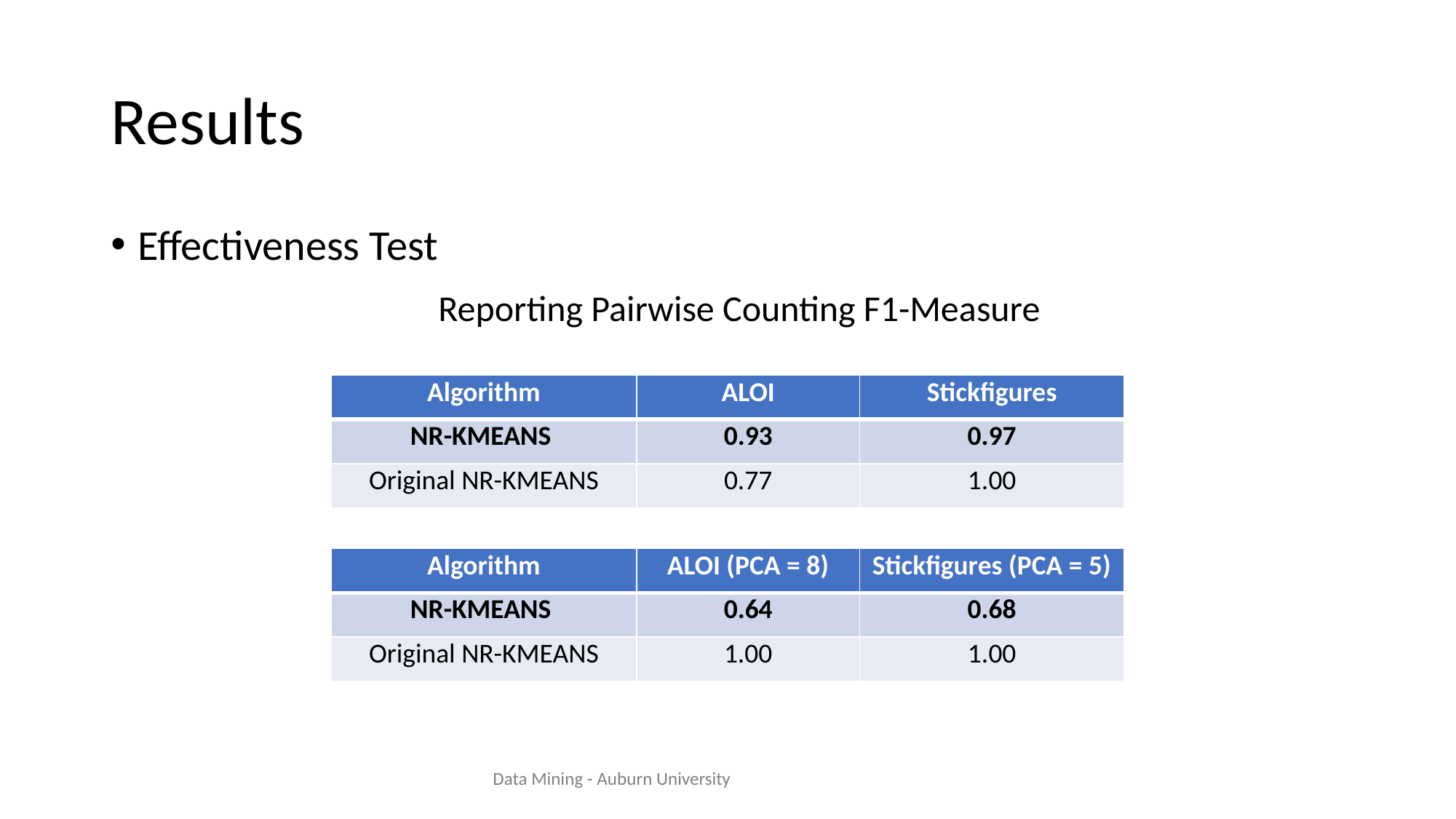

# Results
Effectiveness Test
			Reporting Pairwise Counting F1-Measure

| Algorithm | ALOI | Stickfigures |
| --- | --- | --- |
| NR-KMEANS | 0.93 | 0.97 |
| Original NR-KMEANS | 0.77 | 1.00 |
| Algorithm | ALOI (PCA = 8) | Stickfigures (PCA = 5) |
| --- | --- | --- |
| NR-KMEANS | 0.64 | 0.68 |
| Original NR-KMEANS | 1.00 | 1.00 |
Data Mining - Auburn University